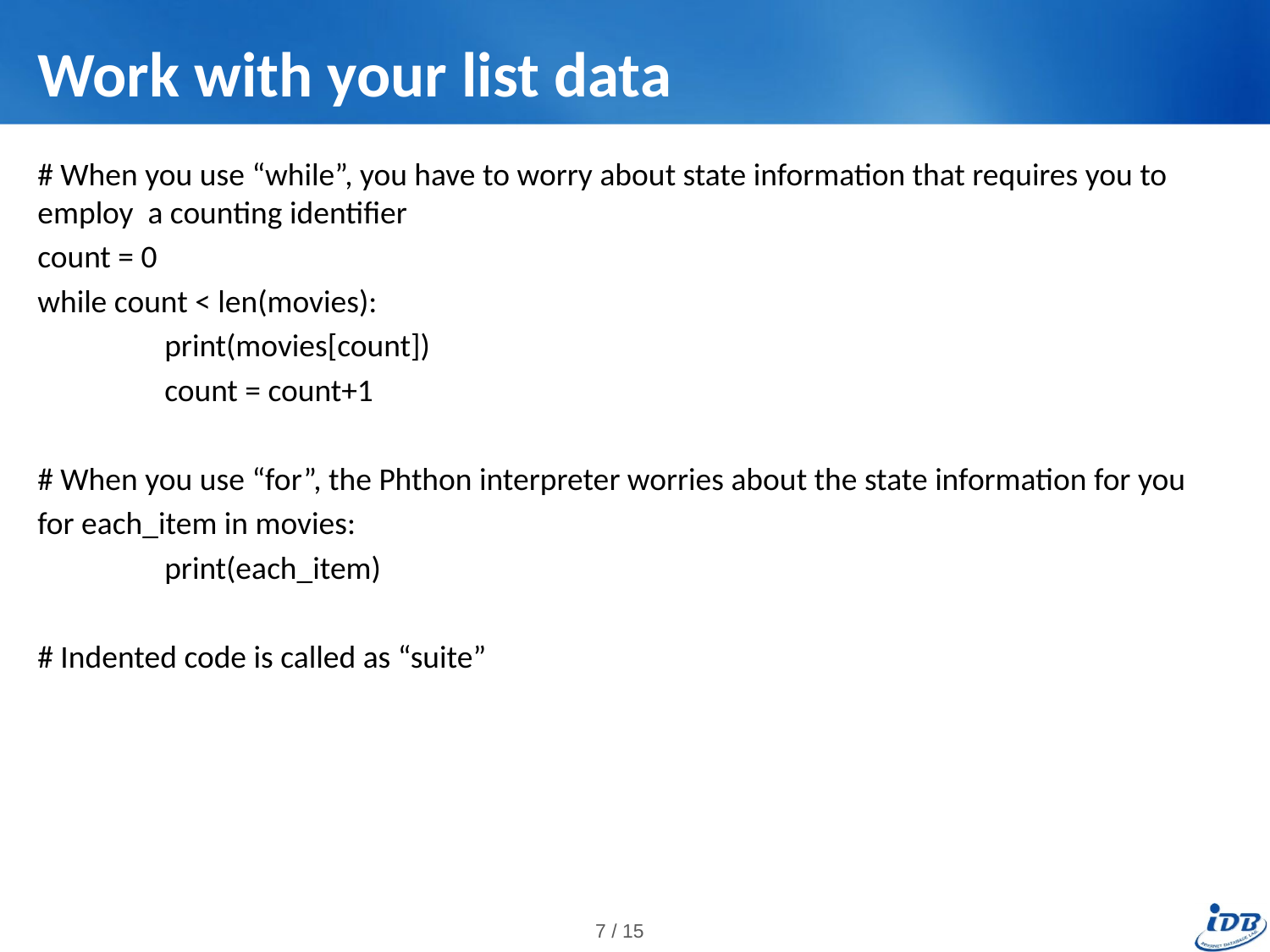

# Work with your list data
# When you use “while”, you have to worry about state information that requires you to employ  a counting identifier
count = 0
while count < len(movies):
	print(movies[count])
	count = count+1

# When you use “for”, the Phthon interpreter worries about the state information for you
for each_item in movies:
	print(each_item)

# Indented code is called as “suite”